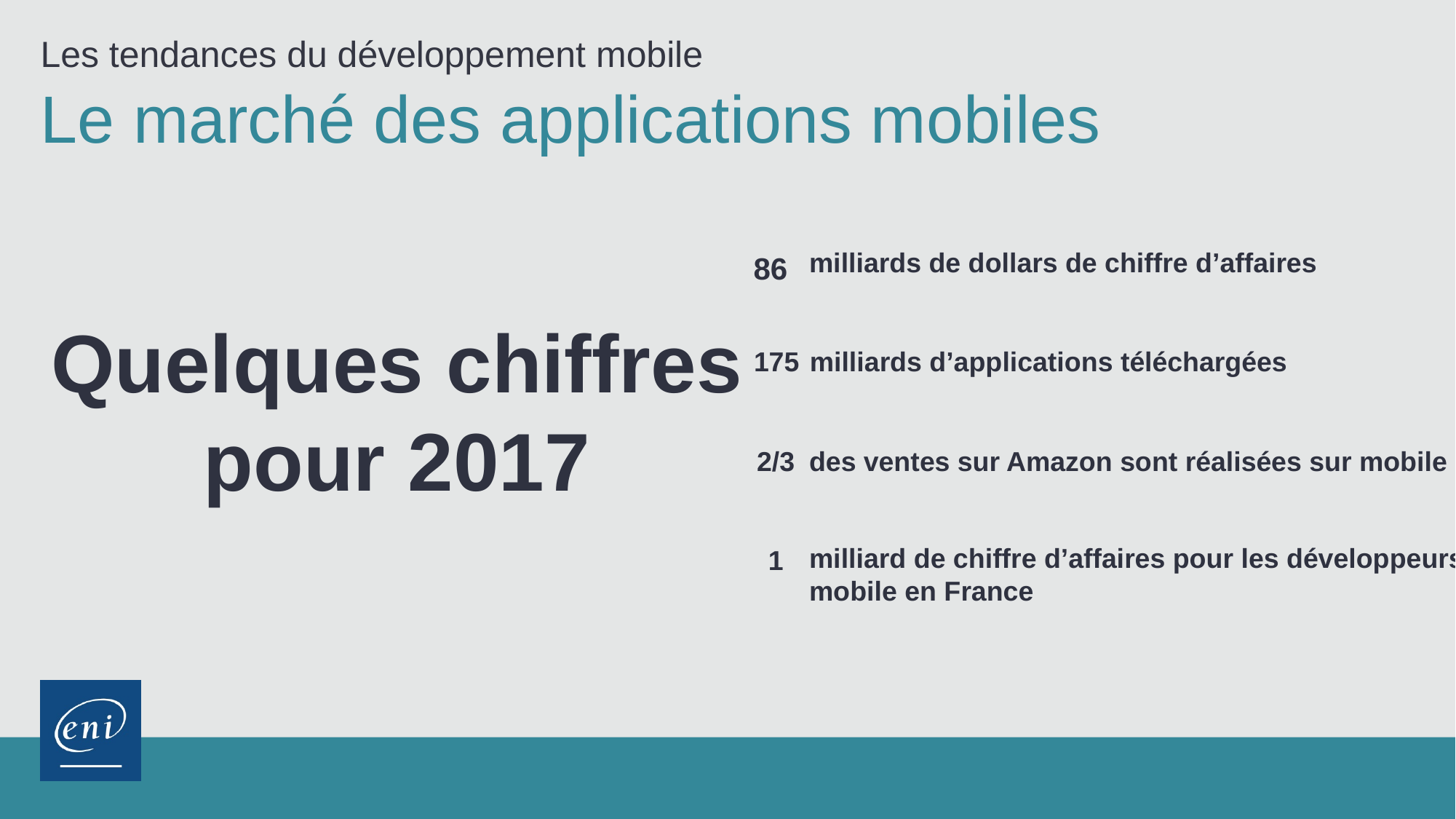

Les tendances du développement mobile
Le marché des applications mobiles
Quelques chiffres
pour 2017
milliards de dollars de chiffre d’affaires
86
milliards d’applications téléchargées
175
des ventes sur Amazon sont réalisées sur mobile
2/3
1
milliard de chiffre d’affaires pour les développeurs
mobile en France